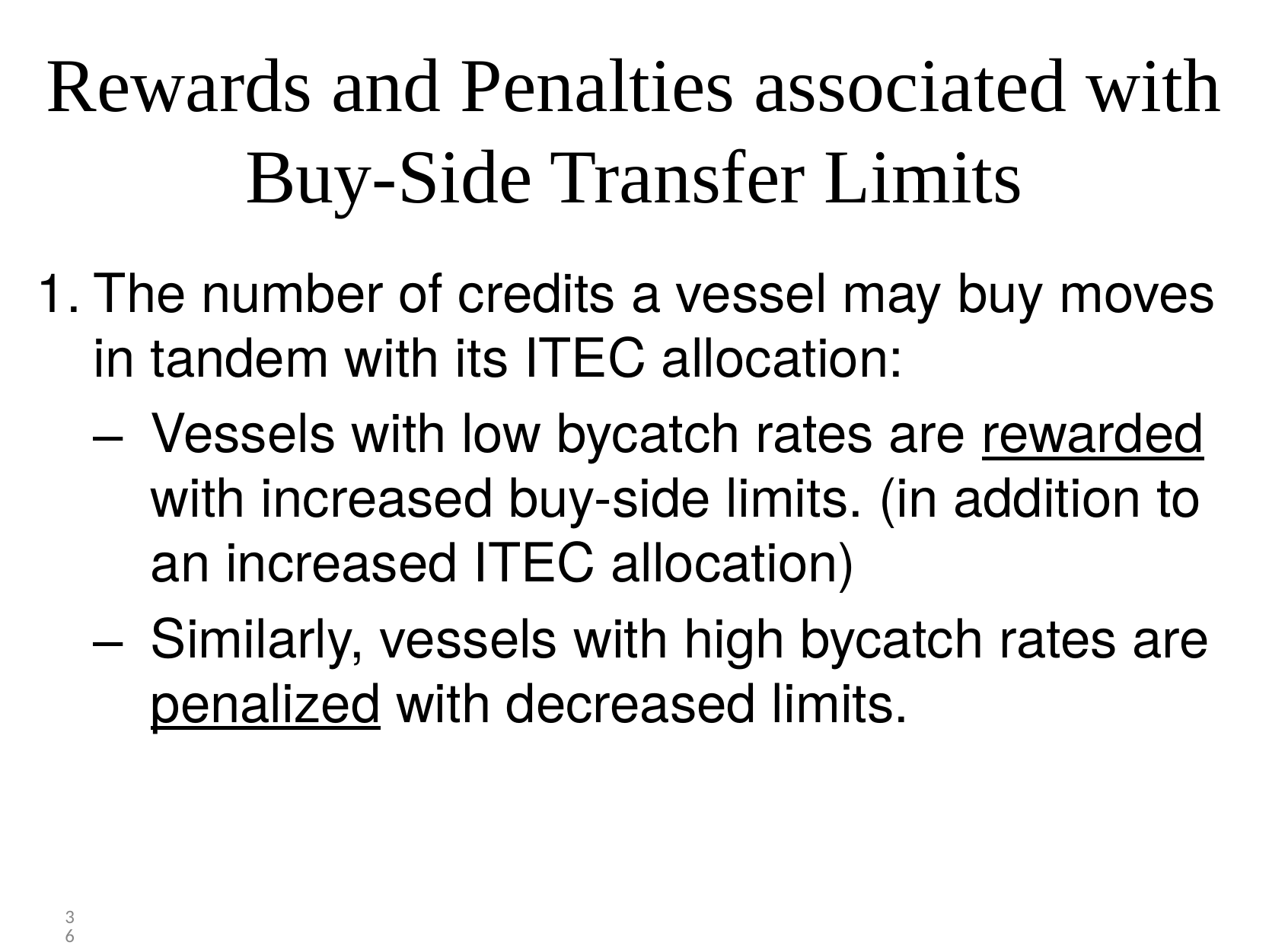

# Rewards and Penalties associated with Buy-Side Transfer Limits
The number of credits a vessel may buy moves in tandem with its ITEC allocation:
Vessels with low bycatch rates are rewarded with increased buy-side limits. (in addition to an increased ITEC allocation)
Similarly, vessels with high bycatch rates are penalized with decreased limits.
36